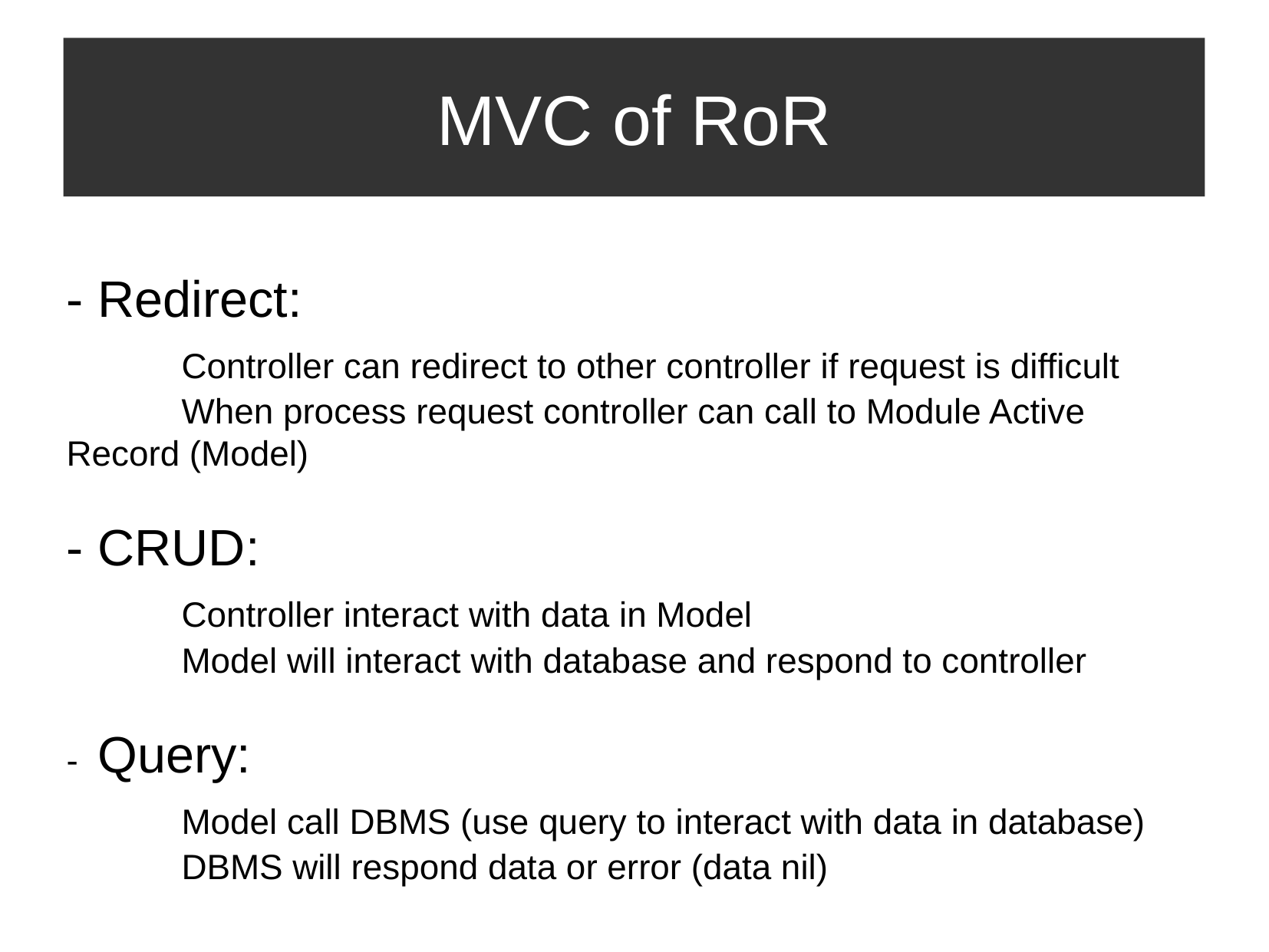

MVC of RoR
- Redirect:
	Controller can redirect to other controller if request is difficult
	When process request controller can call to Module Active Record (Model)

- CRUD:
	Controller interact with data in Model
	Model will interact with database and respond to controller

-  Query:
	Model call DBMS (use query to interact with data in database)
	DBMS will respond data or error (data nil)